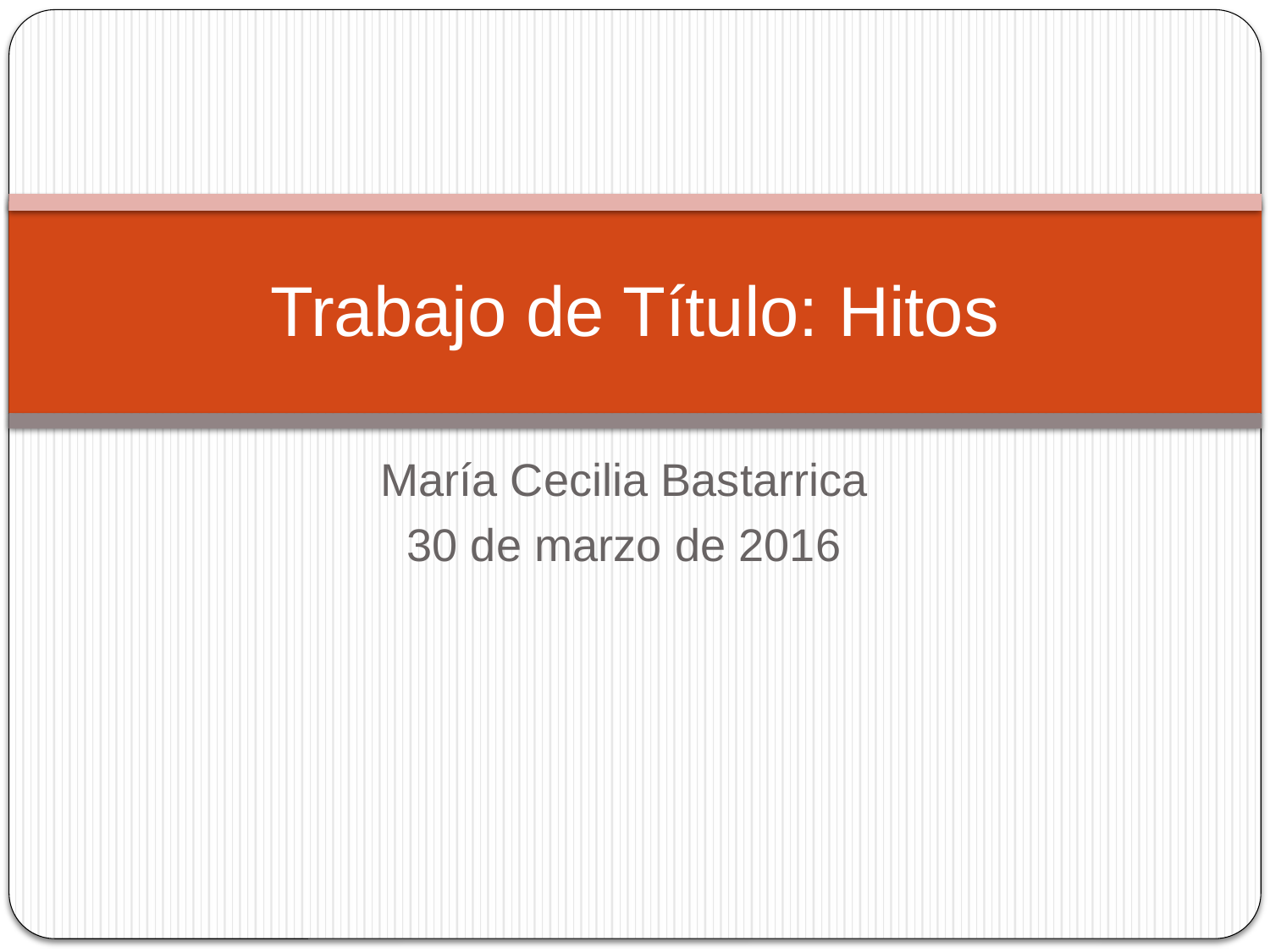

# Trabajo de Título: Hitos
María Cecilia Bastarrica
30 de marzo de 2016